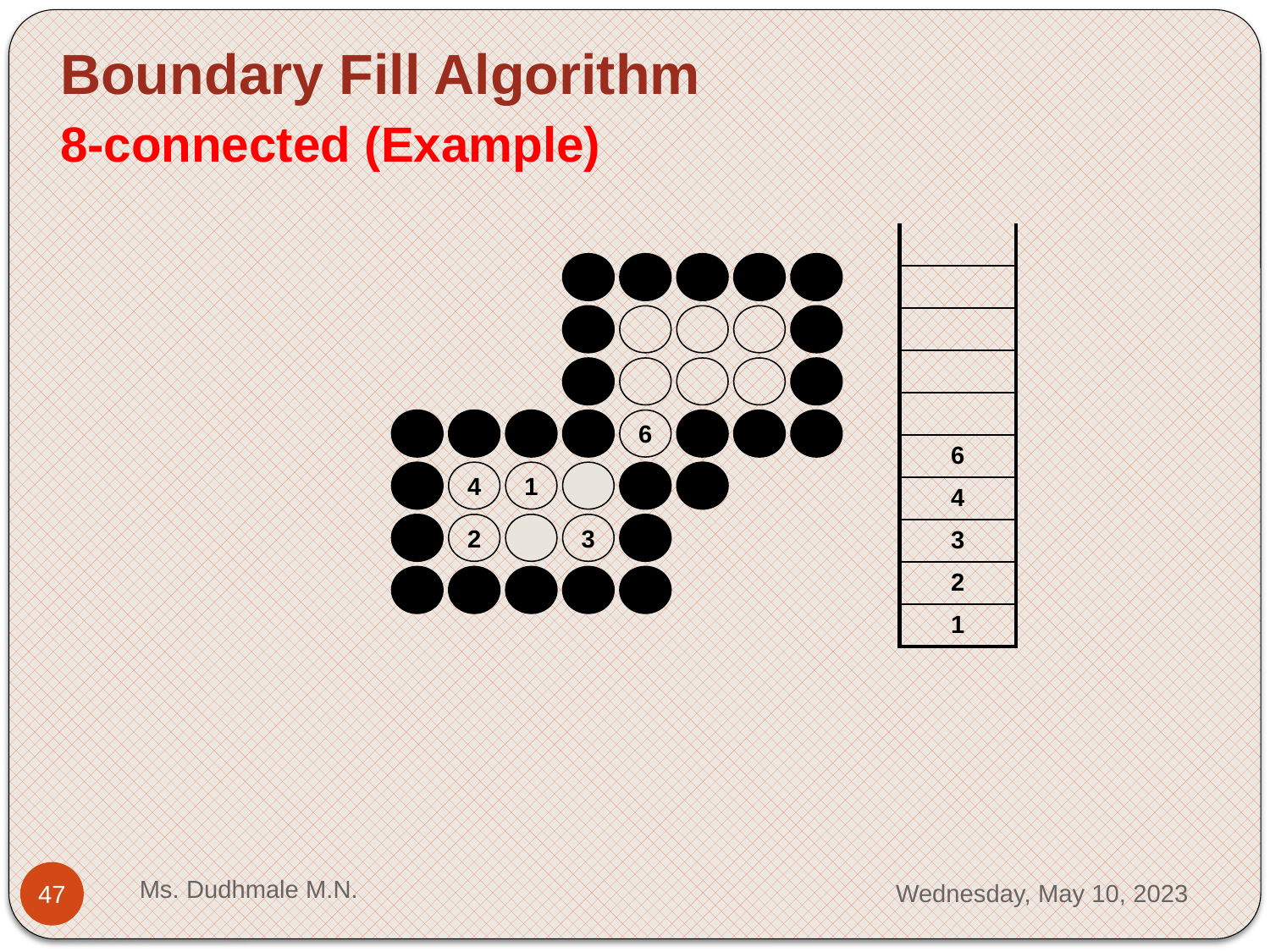

Boundary Fill Algorithm
8-connected (Example)
|  |
| --- |
|  |
|  |
|  |
|  |
| 6 |
| 4 |
| 3 |
| 2 |
| 1 |

6

4
1

2

3

Ms. Dudhmale M.N.
Wednesday, May 10, 2023
47